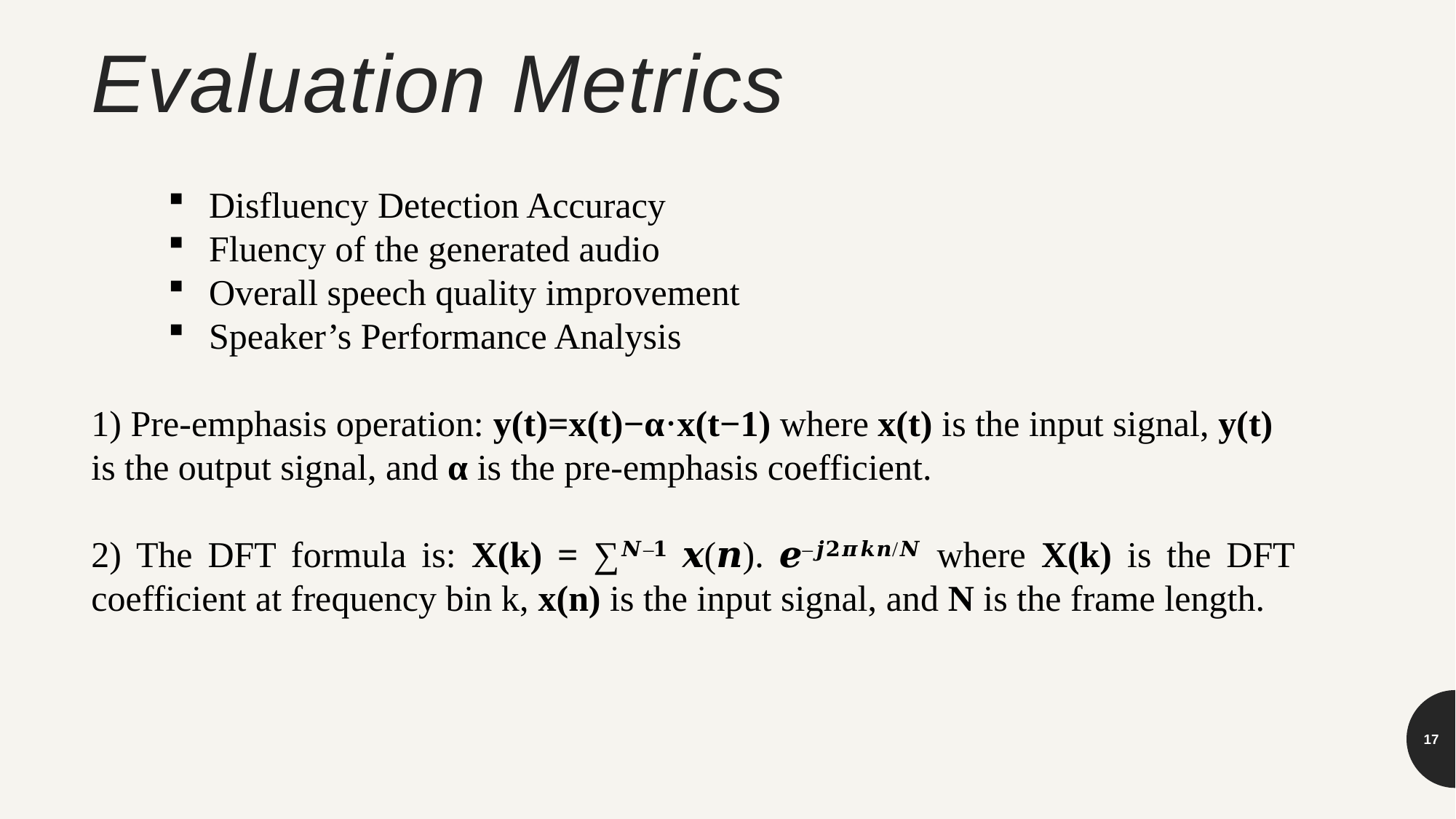

# Evaluation Metrics
Disfluency Detection Accuracy
Fluency of the generated audio
Overall speech quality improvement
Speaker’s Performance Analysis

1) Pre-emphasis operation: y(t)=x(t)−α⋅x(t−1) where x(t) is the input signal, y(t)
is the output signal, and α is the pre-emphasis coefficient.

2) The DFT formula is: X(k) = ∑𝑵–𝟏 𝒙(𝒏). 𝒆–𝒋𝟐𝝅𝒌𝒏/𝑵 where X(k) is the DFT coefficient at frequency bin k, x(n) is the input signal, and N is the frame length.

17